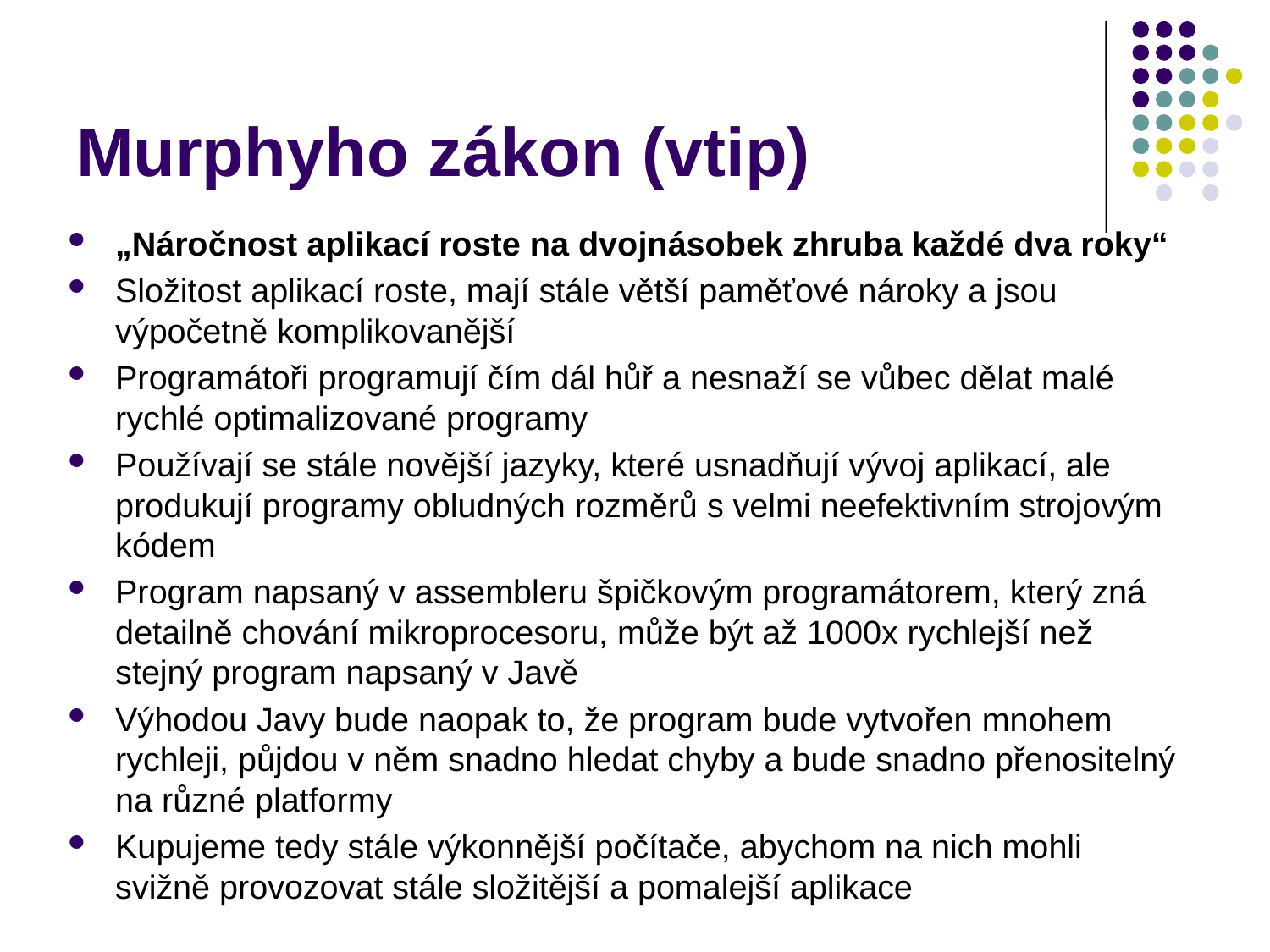

# Murphyho zákon (vtip)
„Náročnost aplikací roste na dvojnásobek zhruba každé dva roky“
Složitost aplikací roste, mají stále větší paměťové nároky a jsou výpočetně komplikovanější
Programátoři programují čím dál hůř a nesnaží se vůbec dělat malé rychlé optimalizované programy
Používají se stále novější jazyky, které usnadňují vývoj aplikací, ale produkují programy obludných rozměrů s velmi neefektivním strojovým kódem
Program napsaný v assembleru špičkovým programátorem, který zná detailně chování mikroprocesoru, může být až 1000x rychlejší než stejný program napsaný v Javě
Výhodou Javy bude naopak to, že program bude vytvořen mnohem rychleji, půjdou v něm snadno hledat chyby a bude snadno přenositelný na různé platformy
Kupujeme tedy stále výkonnější počítače, abychom na nich mohli svižně provozovat stále složitější a pomalejší aplikace